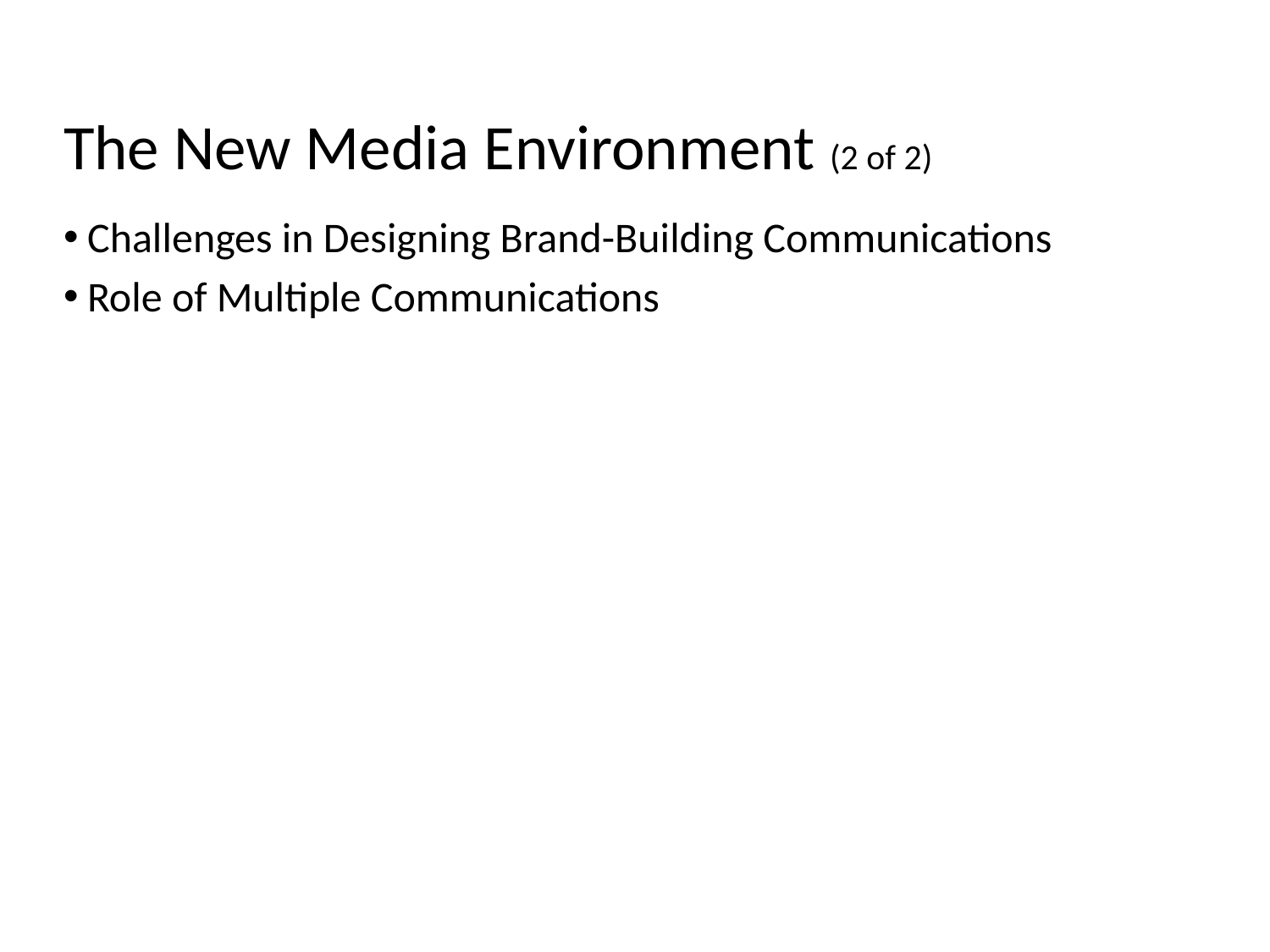

# The New Media Environment (2 of 2)
Challenges in Designing Brand-Building Communications
Role of Multiple Communications